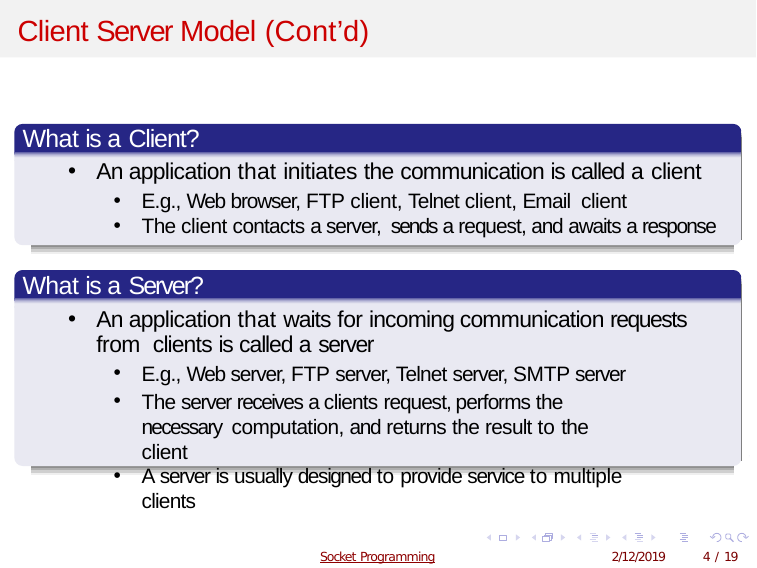

# Client Server Model (Cont’d)
What is a Client?
An application that initiates the communication is called a client
E.g., Web browser, FTP client, Telnet client, Email client
The client contacts a server, sends a request, and awaits a response

What is a Server?
An application that waits for incoming communication requests from  clients is called a server
E.g., Web server, FTP server, Telnet server, SMTP server
The server receives a clients request, performs the necessary  computation, and returns the result to the client
A server is usually designed to provide service to multiple clients

Socket Programming
2/12/2019
4 / 19